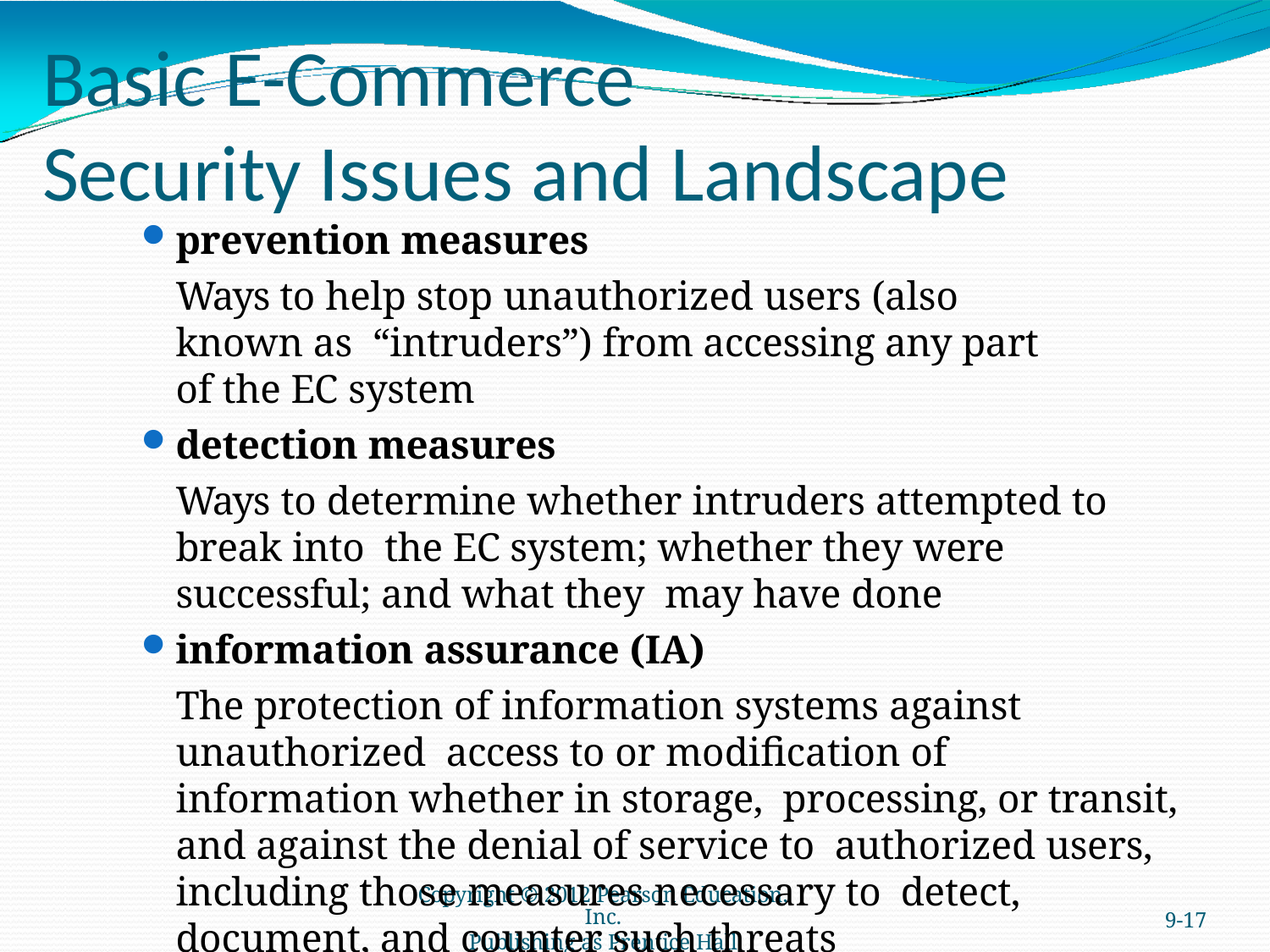

# Basic E-Commerce
Security Issues and Landscape
prevention measures
Ways to help stop unauthorized users (also known as  “intruders”) from accessing any part of the EC system
detection measures
Ways to determine whether intruders attempted to break into  the EC system; whether they were successful; and what they  may have done
information assurance (IA)
The protection of information systems against unauthorized  access to or modification of information whether in storage,  processing, or transit, and against the denial of service to  authorized users, including those measures necessary to  detect, document, and counter such threats
Copyright © 2012 Pearson Education, Inc.
Publishing as Prentice Hall
9-17